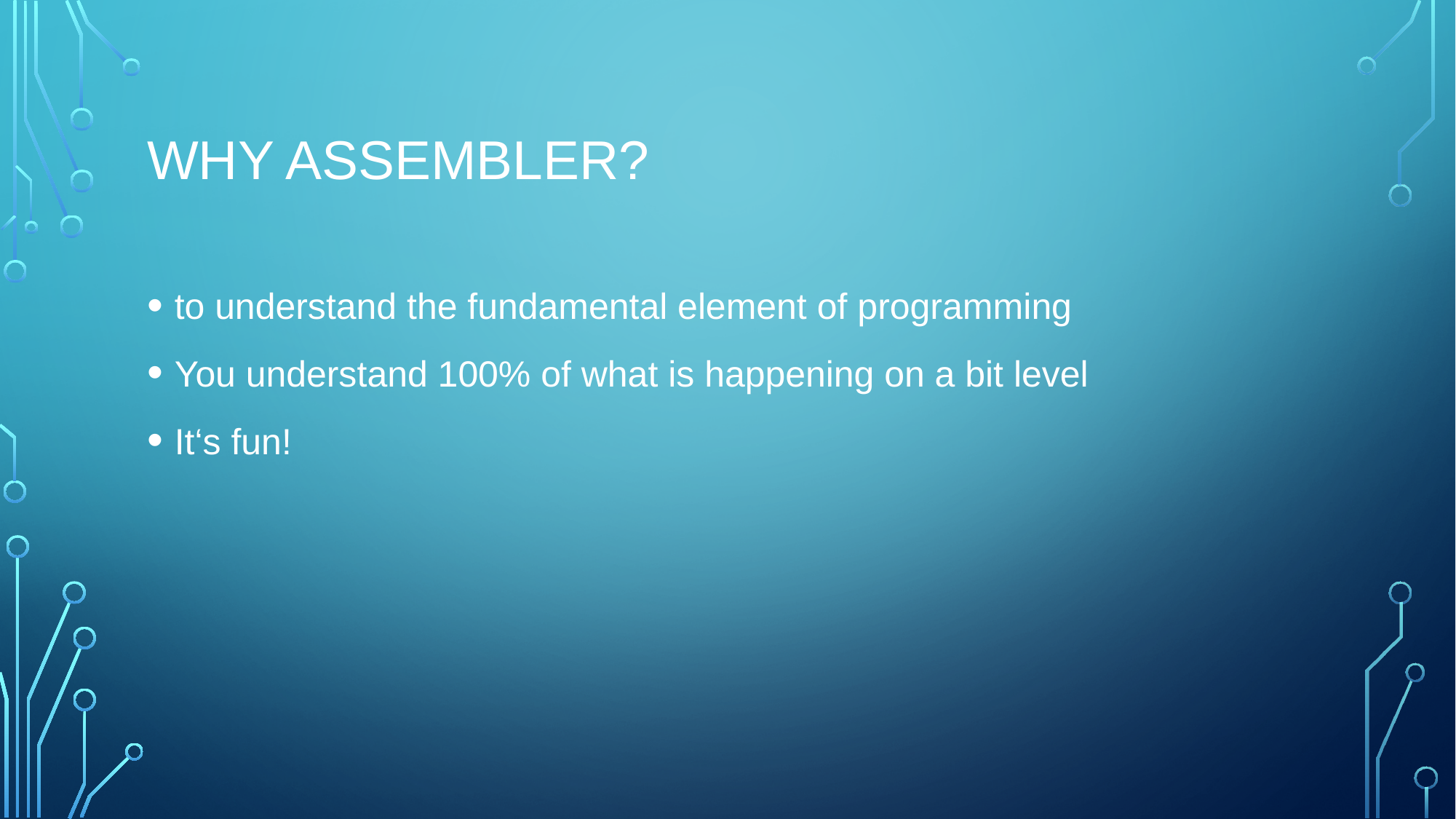

# Why Assembler?
to understand the fundamental element of programming
You understand 100% of what is happening on a bit level
It‘s fun!